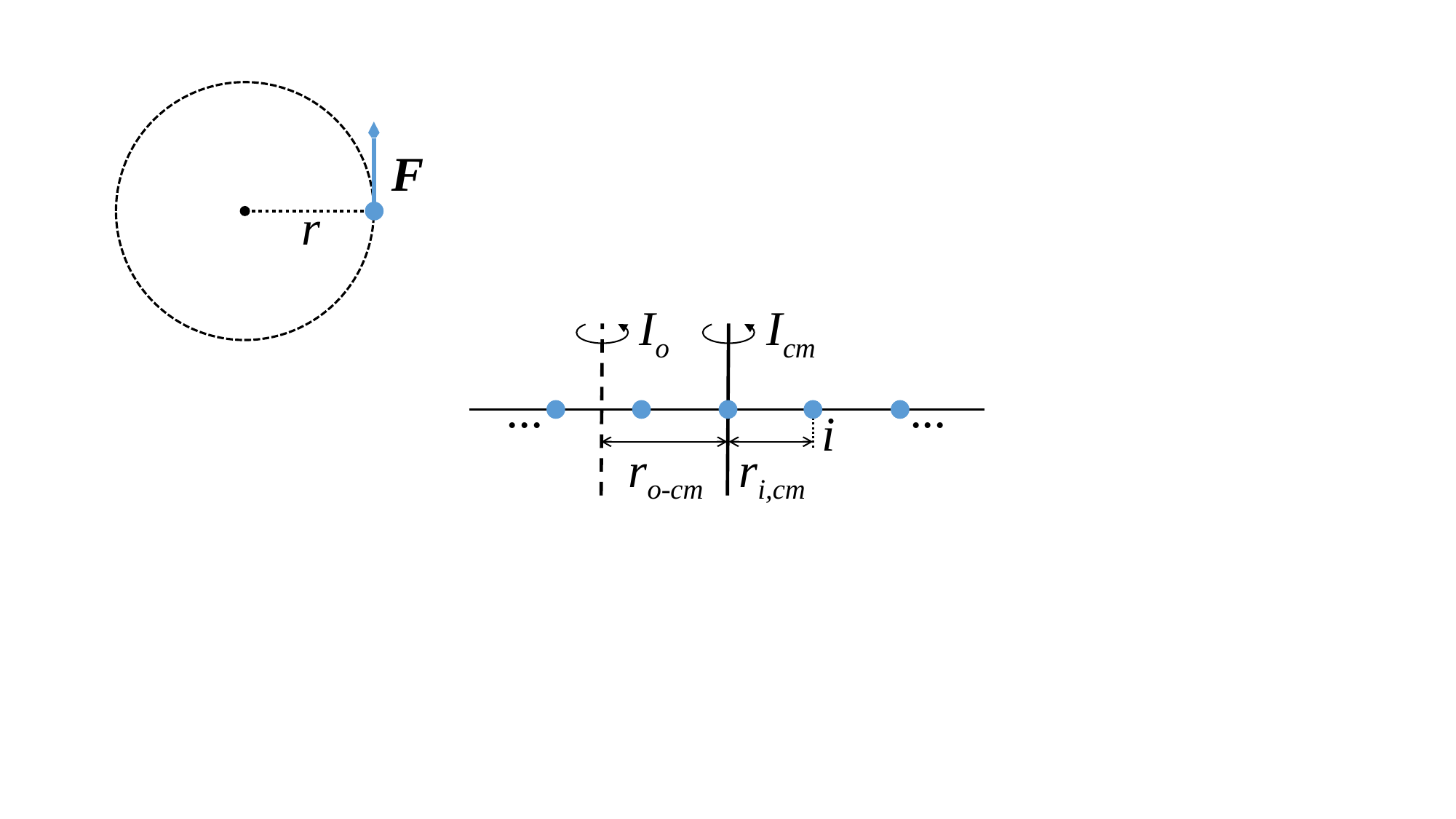

F
r

Io
Icm

...
...
i

ro-cm
ri,cm